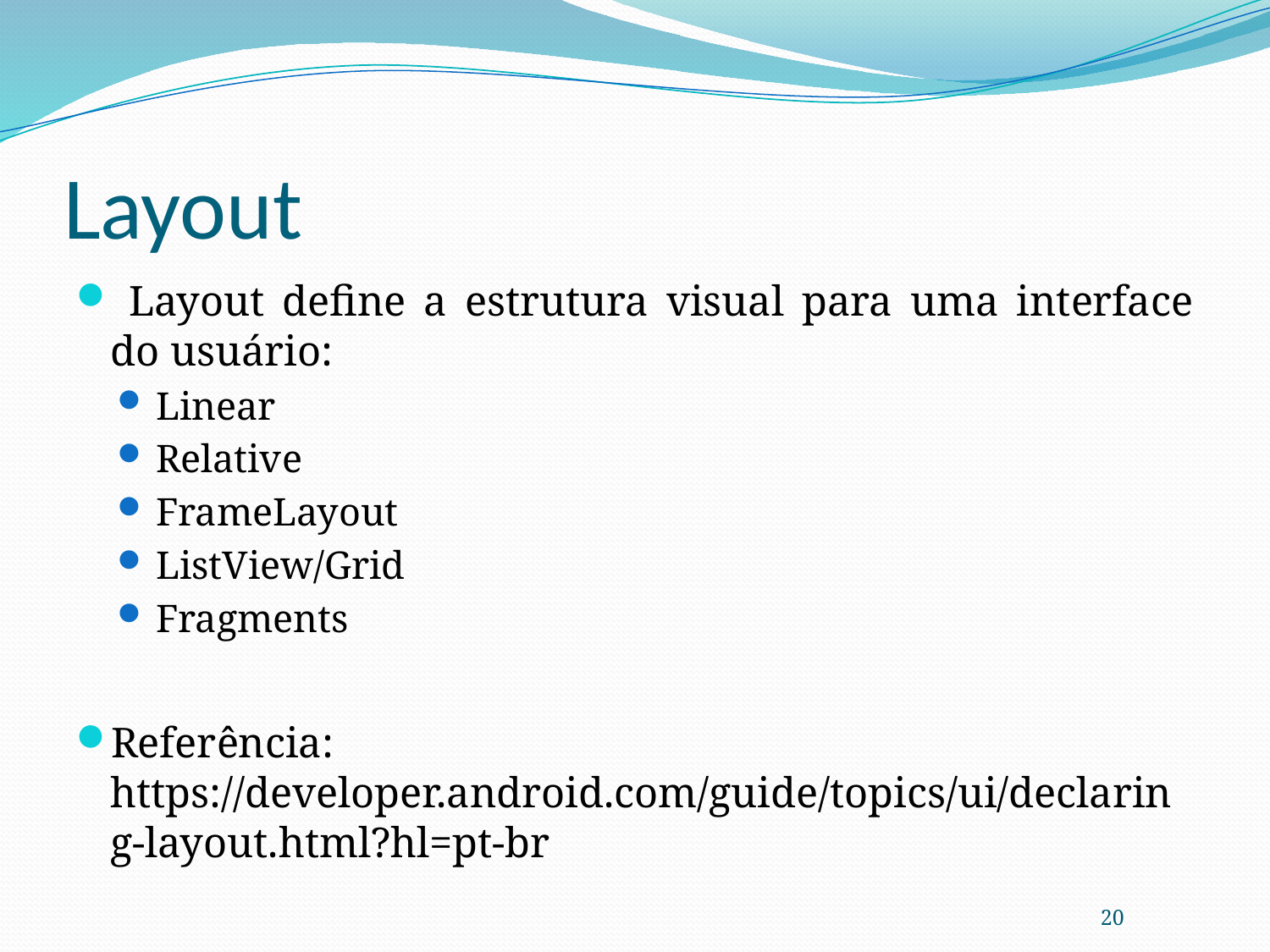

# Layout
 Layout define a estrutura visual para uma interface do usuário:
Linear
Relative
FrameLayout
ListView/Grid
Fragments

Referência: https://developer.android.com/guide/topics/ui/declaring-layout.html?hl=pt-br
20